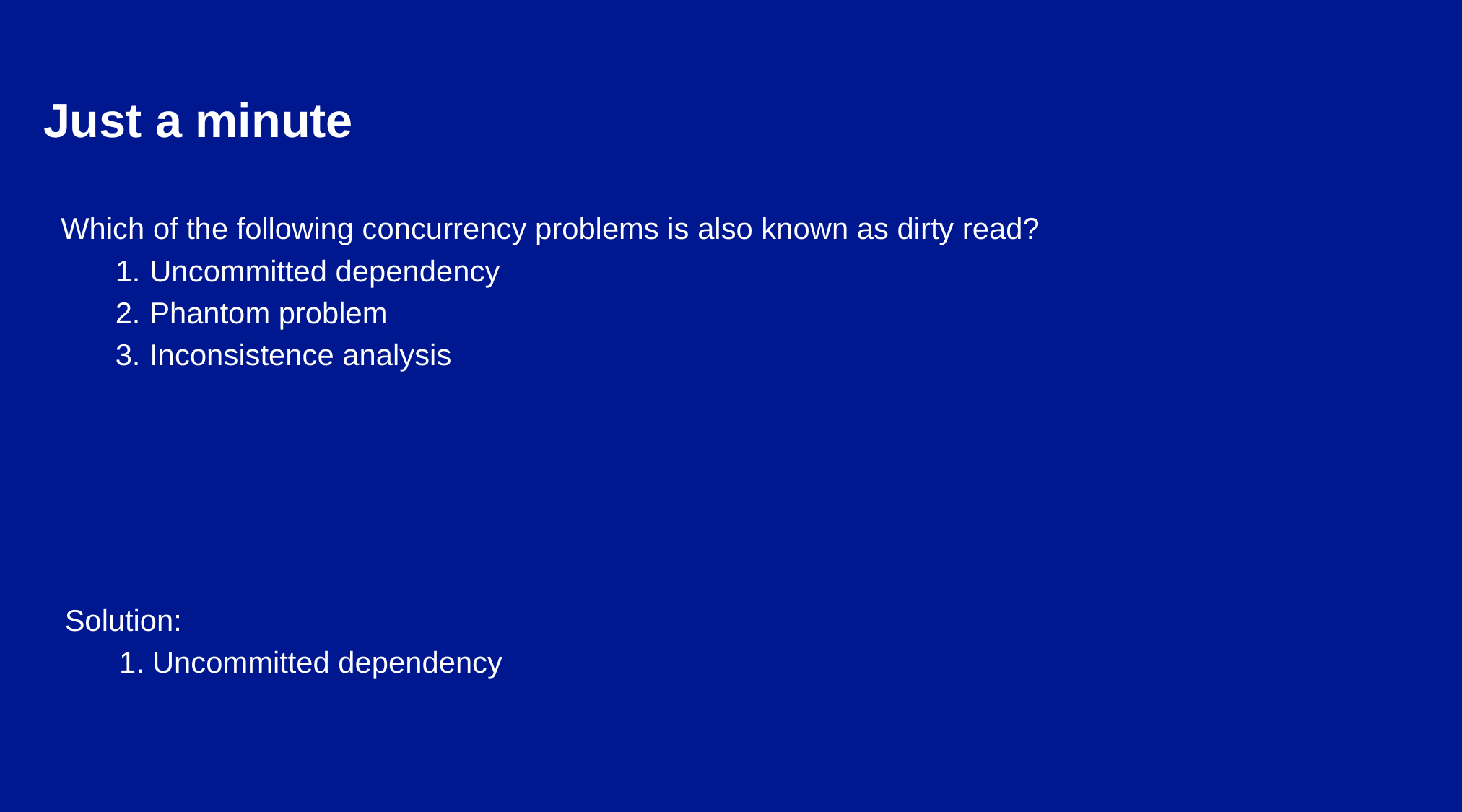

Just a minute
Which of the following concurrency problems is also known as dirty read?
1.	Uncommitted dependency
2.	Phantom problem
3.	Inconsistence analysis
Solution:
1.	Uncommitted dependency